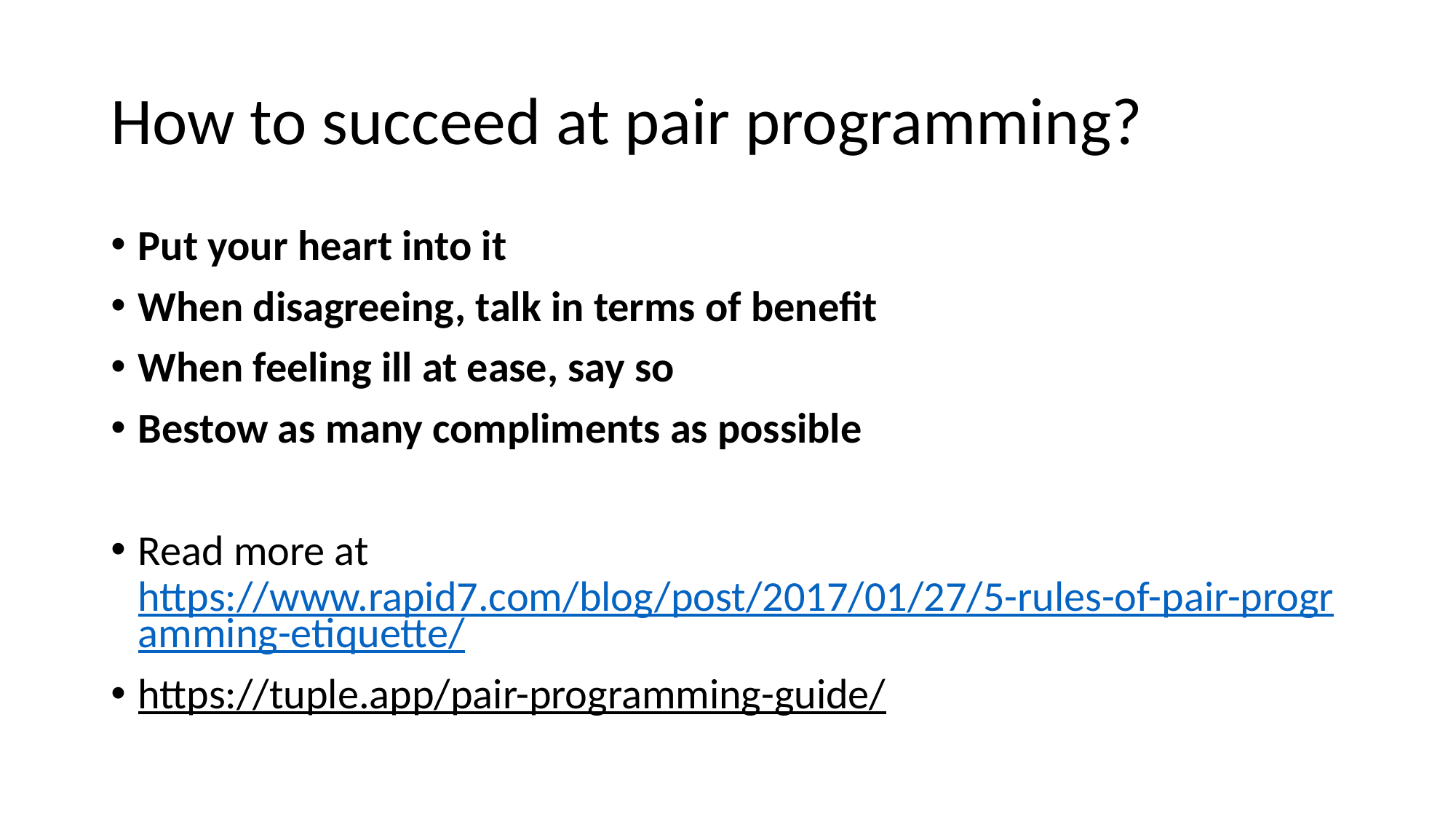

# How to succeed at pair programming?
Put your heart into it
When disagreeing, talk in terms of benefit
When feeling ill at ease, say so
Bestow as many compliments as possible

Read more at https://www.rapid7.com/blog/post/2017/01/27/5-rules-of-pair-programming-etiquette/
https://tuple.app/pair-programming-guide/